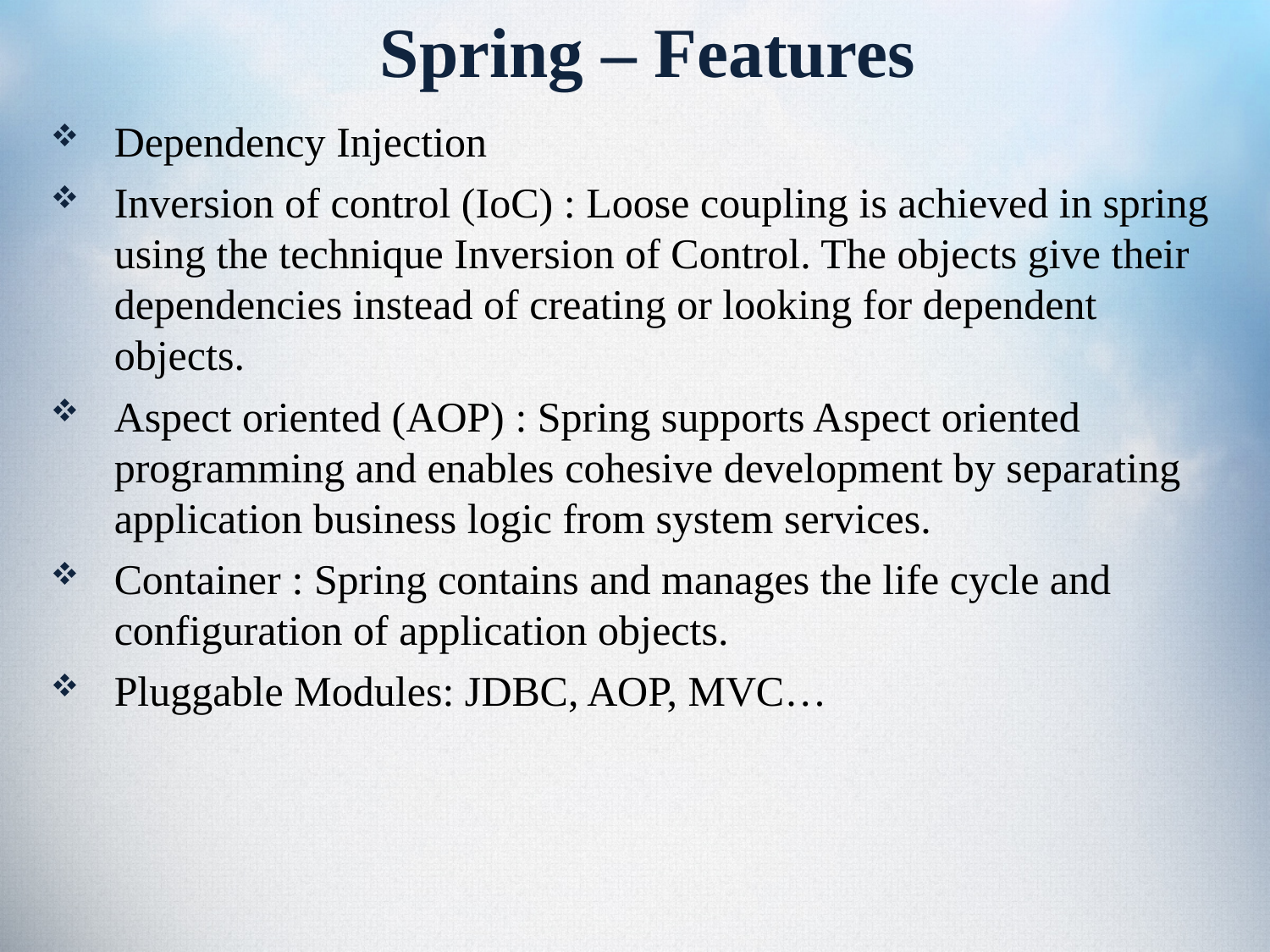

# Spring – Features
Dependency Injection
Inversion of control (IoC) : Loose coupling is achieved in spring using the technique Inversion of Control. The objects give their dependencies instead of creating or looking for dependent objects.
Aspect oriented (AOP) : Spring supports Aspect oriented programming and enables cohesive development by separating application business logic from system services.
Container : Spring contains and manages the life cycle and configuration of application objects.
Pluggable Modules: JDBC, AOP, MVC…